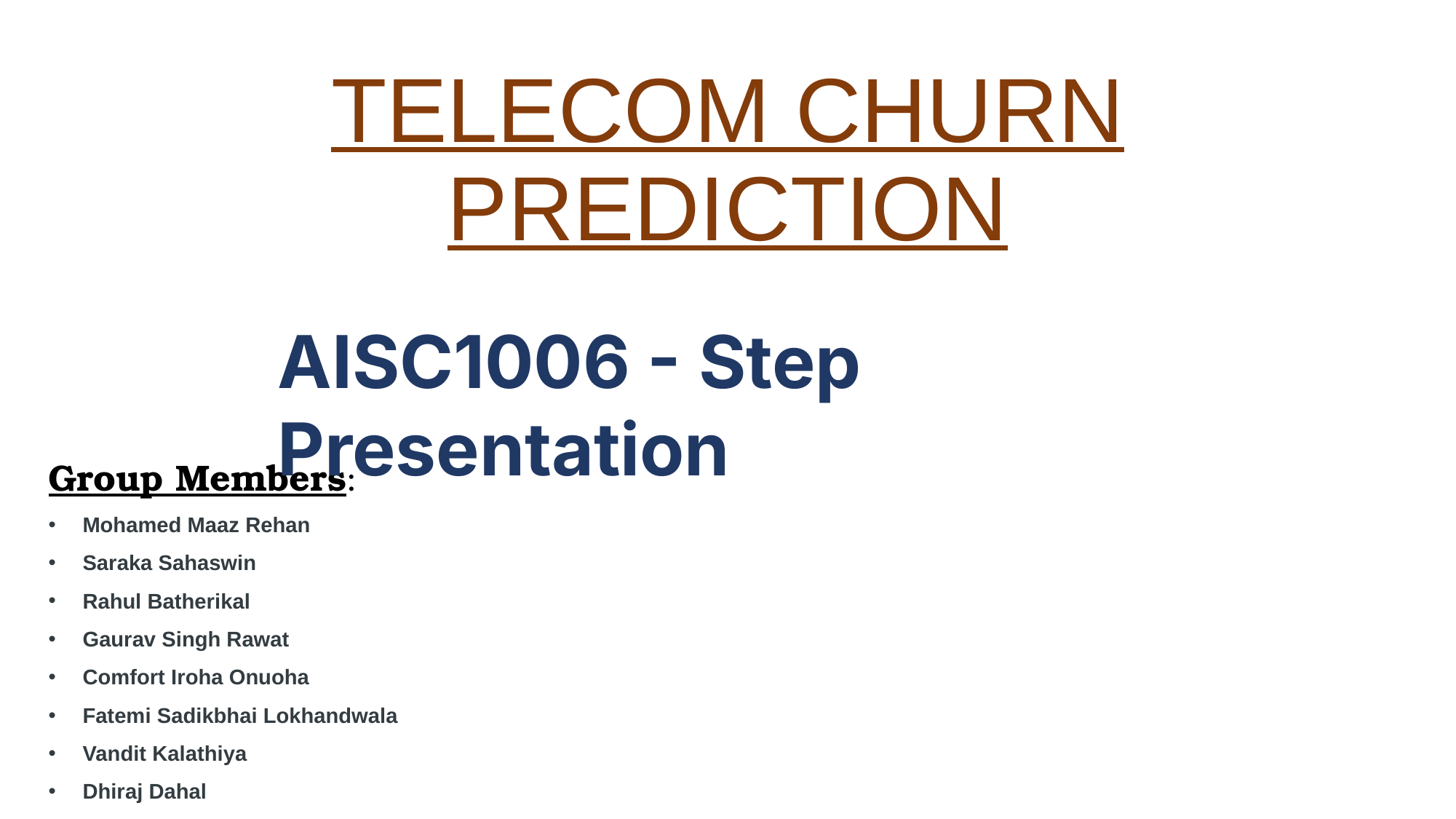

# TELECOM CHURN PREDICTION

AISC1006 - Step Presentation
Group Members:
Mohamed Maaz Rehan
Saraka Sahaswin
Rahul Batherikal
Gaurav Singh Rawat
Comfort Iroha Onuoha
Fatemi Sadikbhai Lokhandwala
Vandit Kalathiya
Dhiraj Dahal